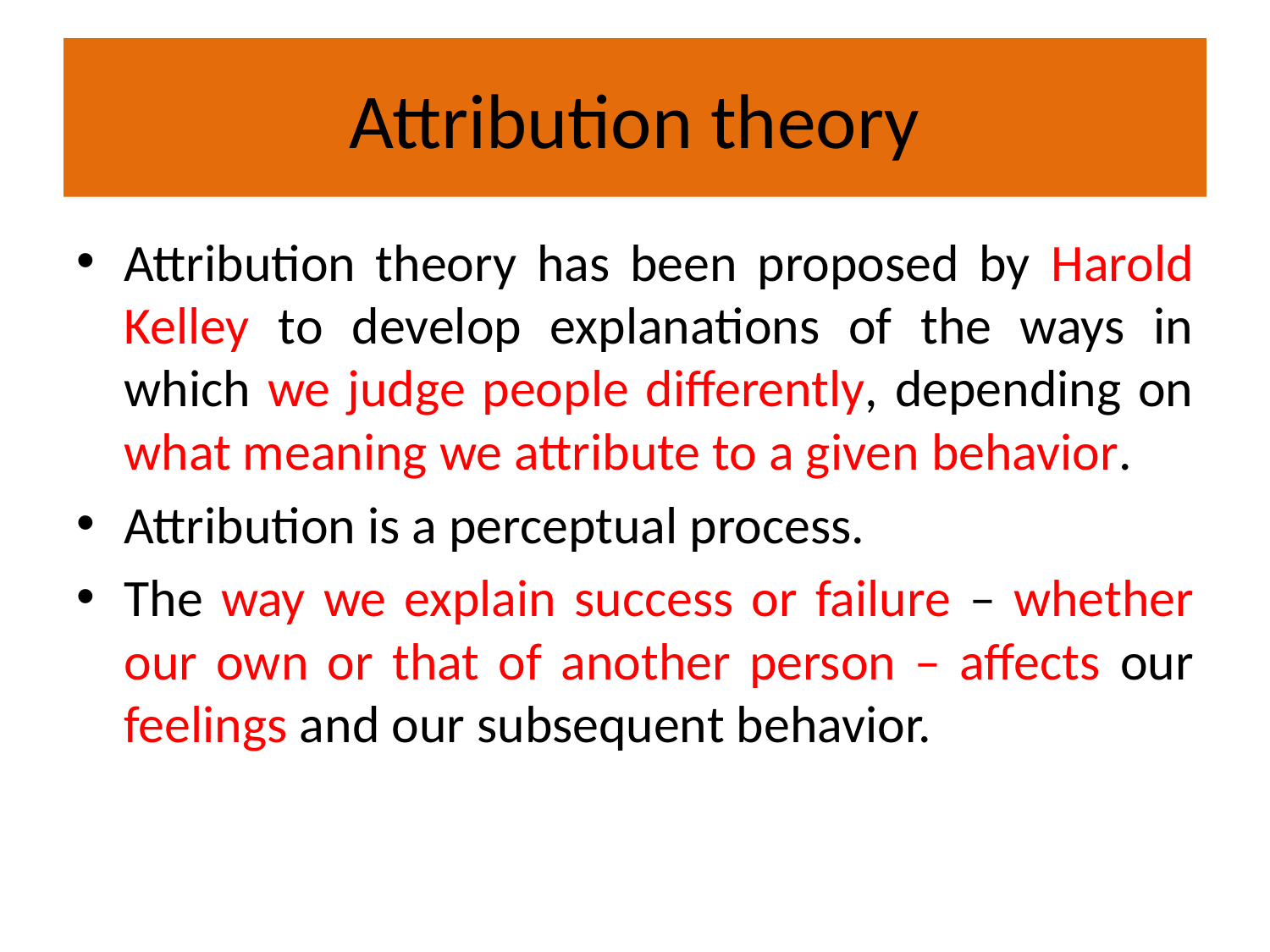

# Attribution theory
Attribution theory has been proposed by Harold Kelley to develop explanations of the ways in which we judge people differently, depending on what meaning we attribute to a given behavior.
Attribution is a perceptual process.
The way we explain success or failure – whether our own or that of another person – affects our feelings and our subsequent behavior.